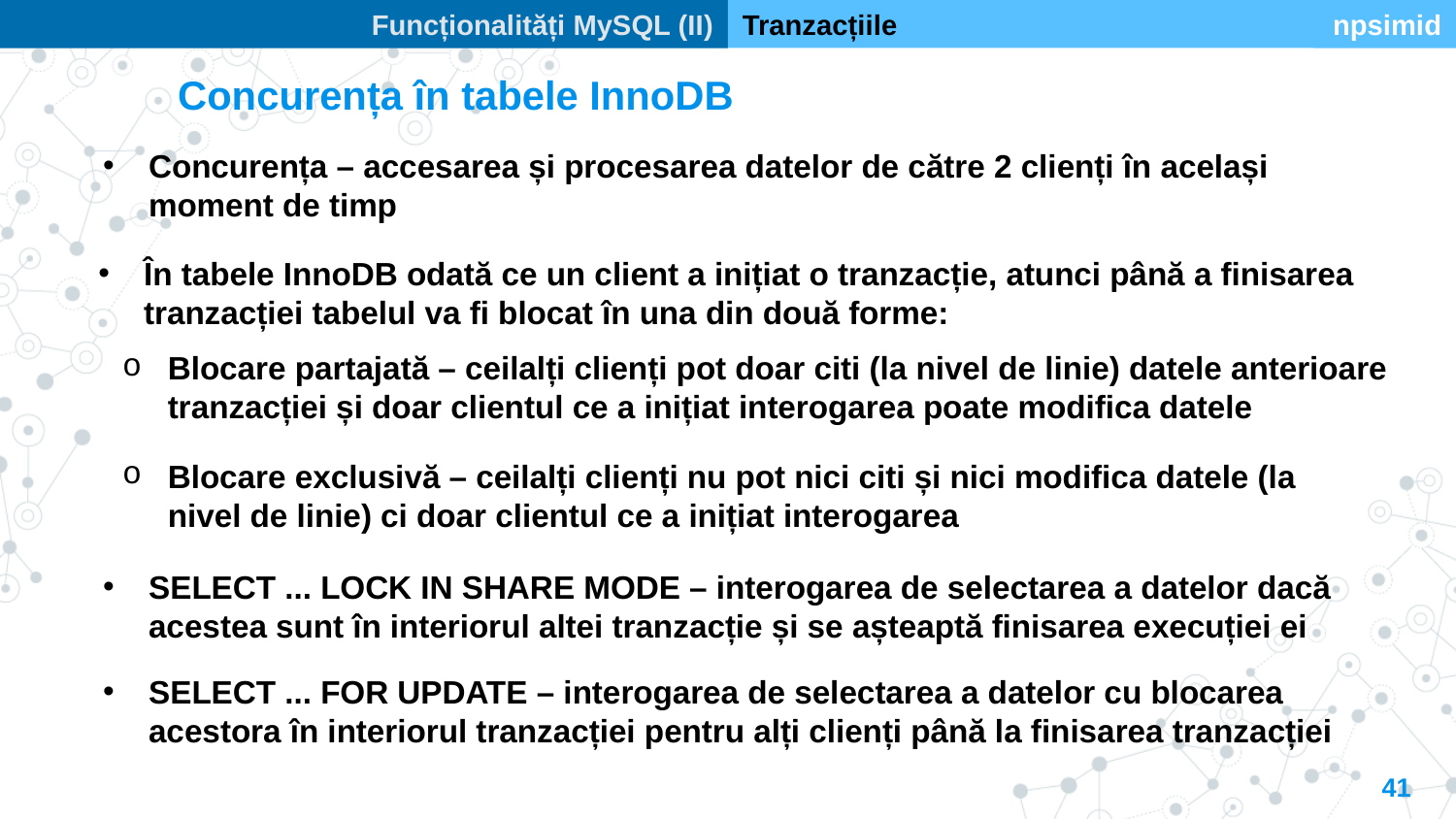

Funcționalități MySQL (II)
Tranzacțiile
npsimid
Concurența în tabele InnoDB
Concurența – accesarea și procesarea datelor de către 2 clienți în același moment de timp
În tabele InnoDB odată ce un client a inițiat o tranzacție, atunci până a finisarea tranzacției tabelul va fi blocat în una din două forme:
Blocare partajată – ceilalți clienți pot doar citi (la nivel de linie) datele anterioare tranzacției și doar clientul ce a inițiat interogarea poate modifica datele
Blocare exclusivă – ceilalți clienți nu pot nici citi și nici modifica datele (la nivel de linie) ci doar clientul ce a inițiat interogarea
SELECT ... LOCK IN SHARE MODE – interogarea de selectarea a datelor dacă acestea sunt în interiorul altei tranzacție și se așteaptă finisarea execuției ei
SELECT ... FOR UPDATE – interogarea de selectarea a datelor cu blocarea acestora în interiorul tranzacției pentru alți clienți până la finisarea tranzacției
41